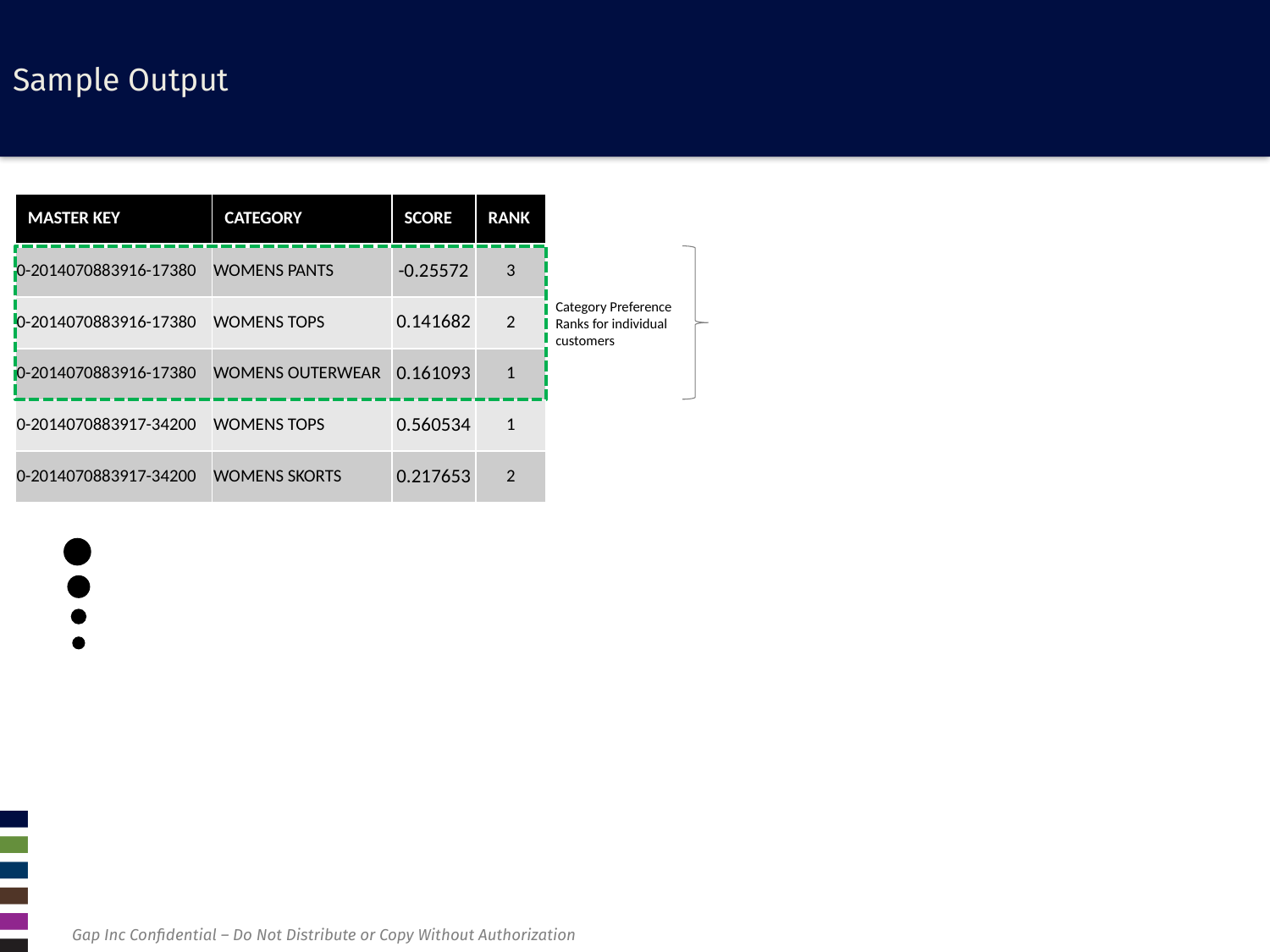

# Sample Output
| MASTER KEY | CATEGORY | SCORE | RANK |
| --- | --- | --- | --- |
| 0-2014070883916-17380 | WOMENS PANTS | -0.25572 | 3 |
| 0-2014070883916-17380 | WOMENS TOPS | 0.141682 | 2 |
| 0-2014070883916-17380 | WOMENS OUTERWEAR | 0.161093 | 1 |
| 0-2014070883917-34200 | WOMENS TOPS | 0.560534 | 1 |
| 0-2014070883917-34200 | WOMENS SKORTS | 0.217653 | 2 |

Category Preference Ranks for individual customers

Gap Inc Confidential – Do Not Distribute or Copy Without Authorization